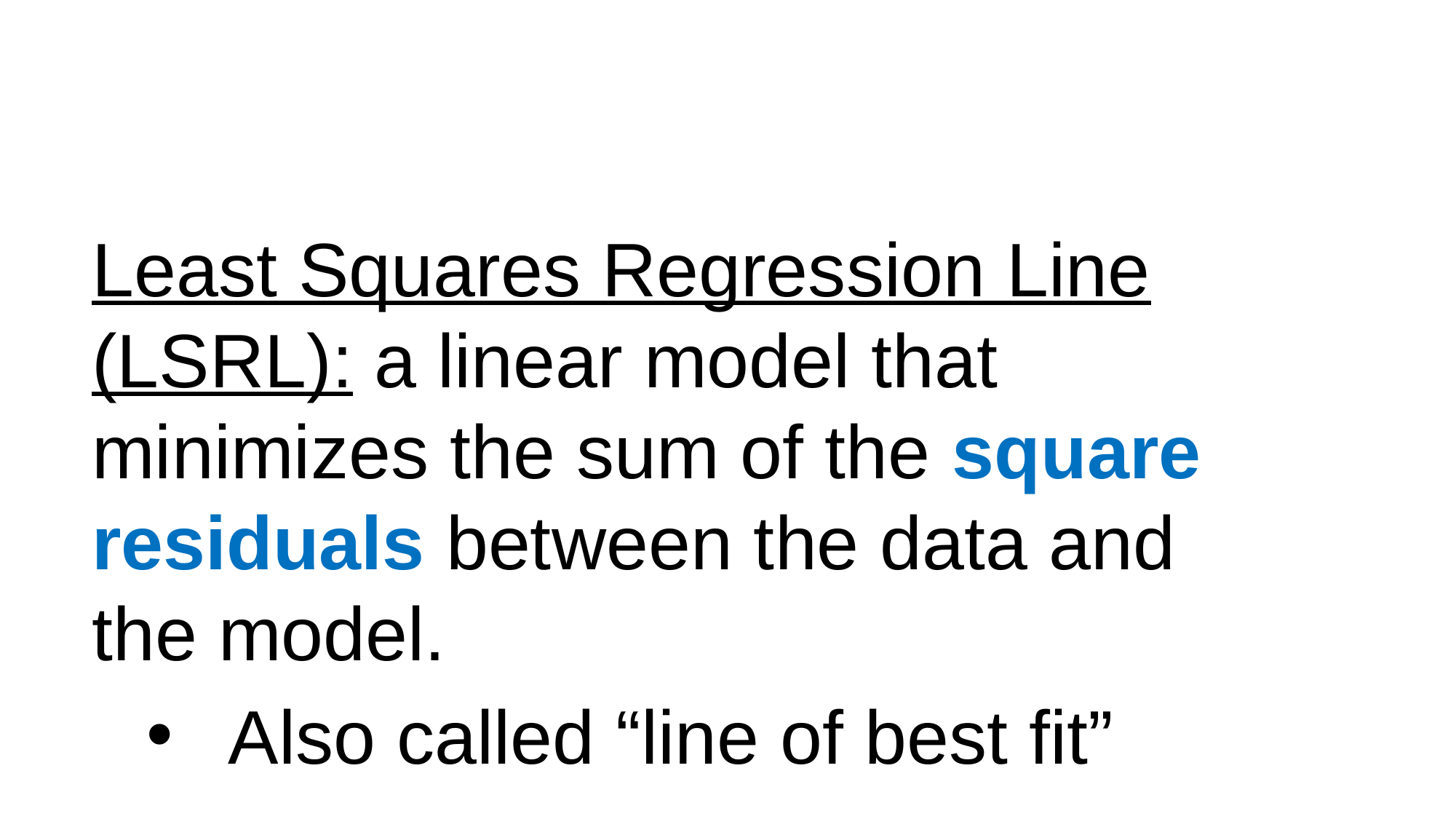

Least Squares Regression Line (LSRL): a linear model that minimizes the sum of the square residuals between the data and the model.

Also called “line of best fit”